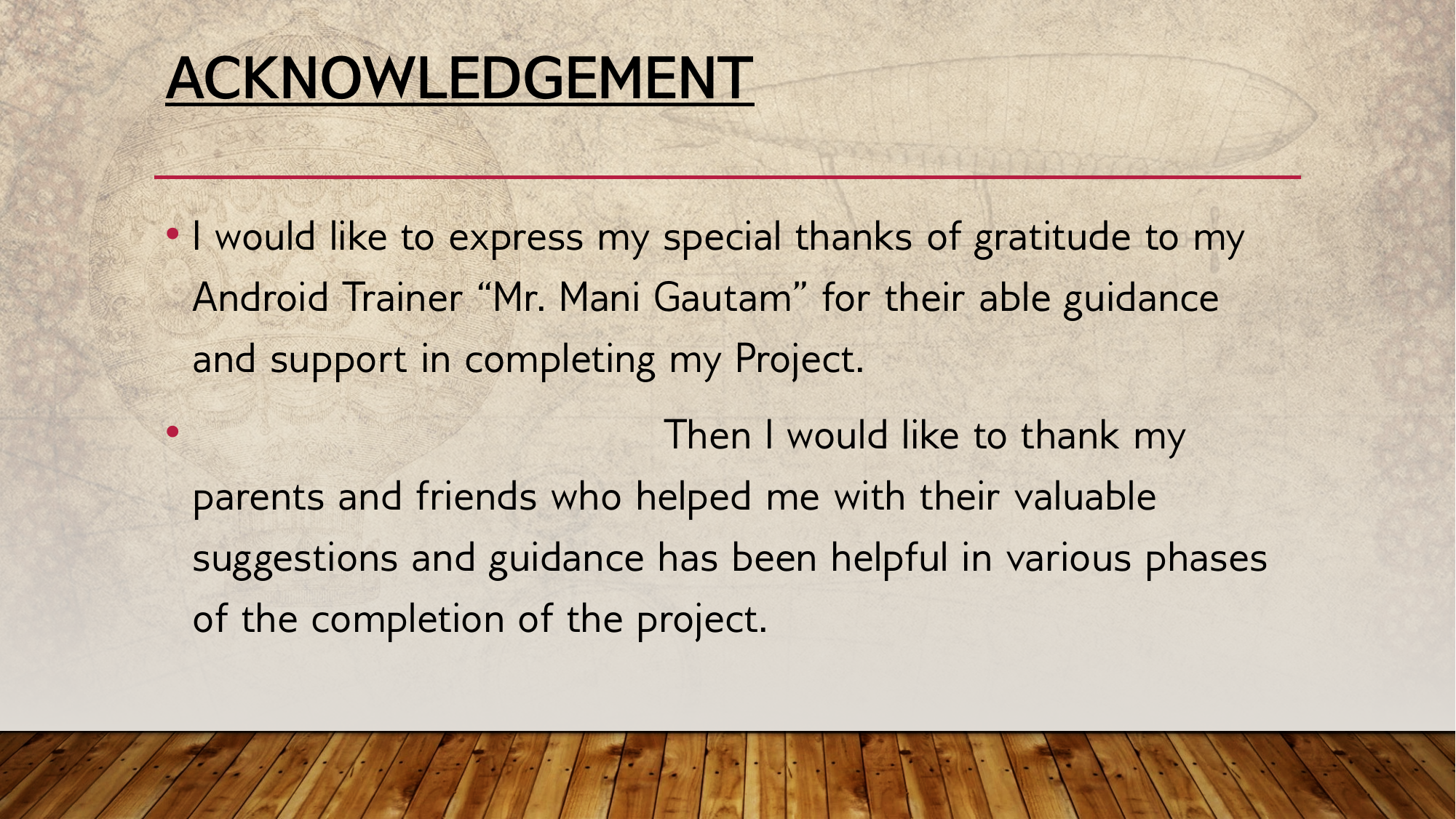

# acknowledgement
I would like to express my special thanks of gratitude to my Android Trainer “Mr. Mani Gautam” for their able guidance and support in completing my Project.
                                     Then I would like to thank my parents and friends who helped me with their valuable suggestions and guidance has been helpful in various phases of the completion of the project.